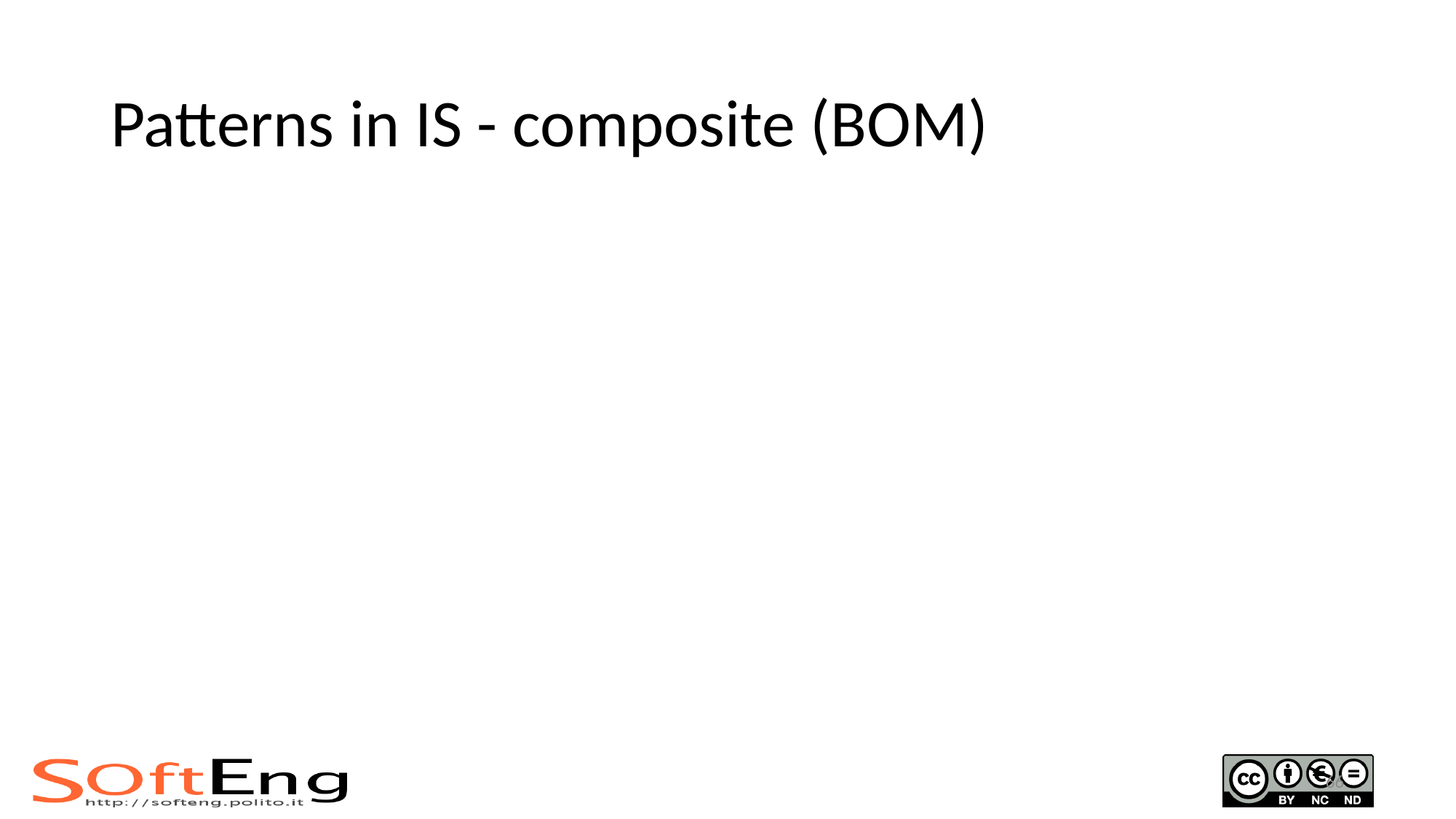

# Patterns in IS - composite (BOM)
66